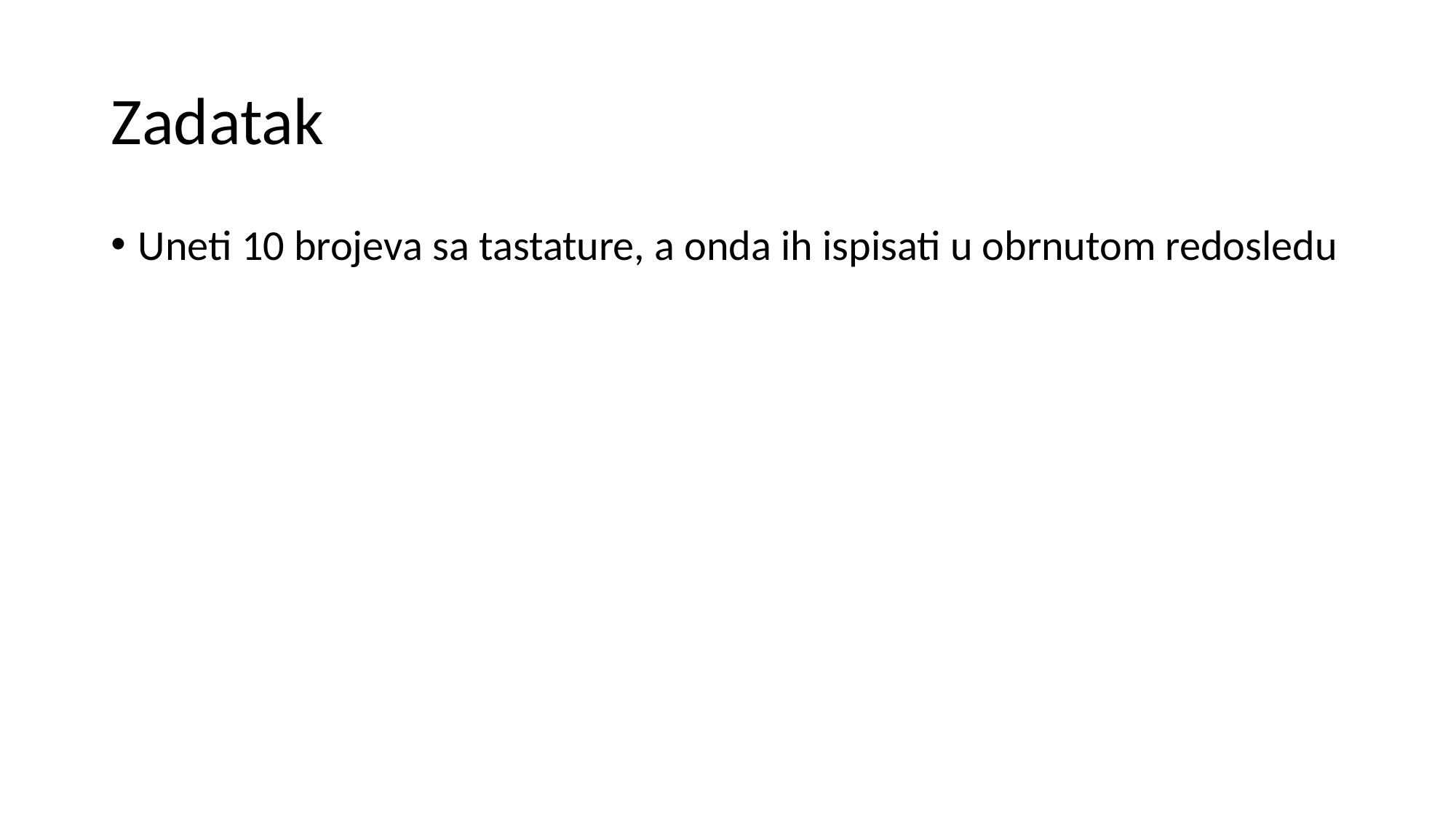

# Zadatak
Uneti 10 brojeva sa tastature, a onda ih ispisati u obrnutom redosledu